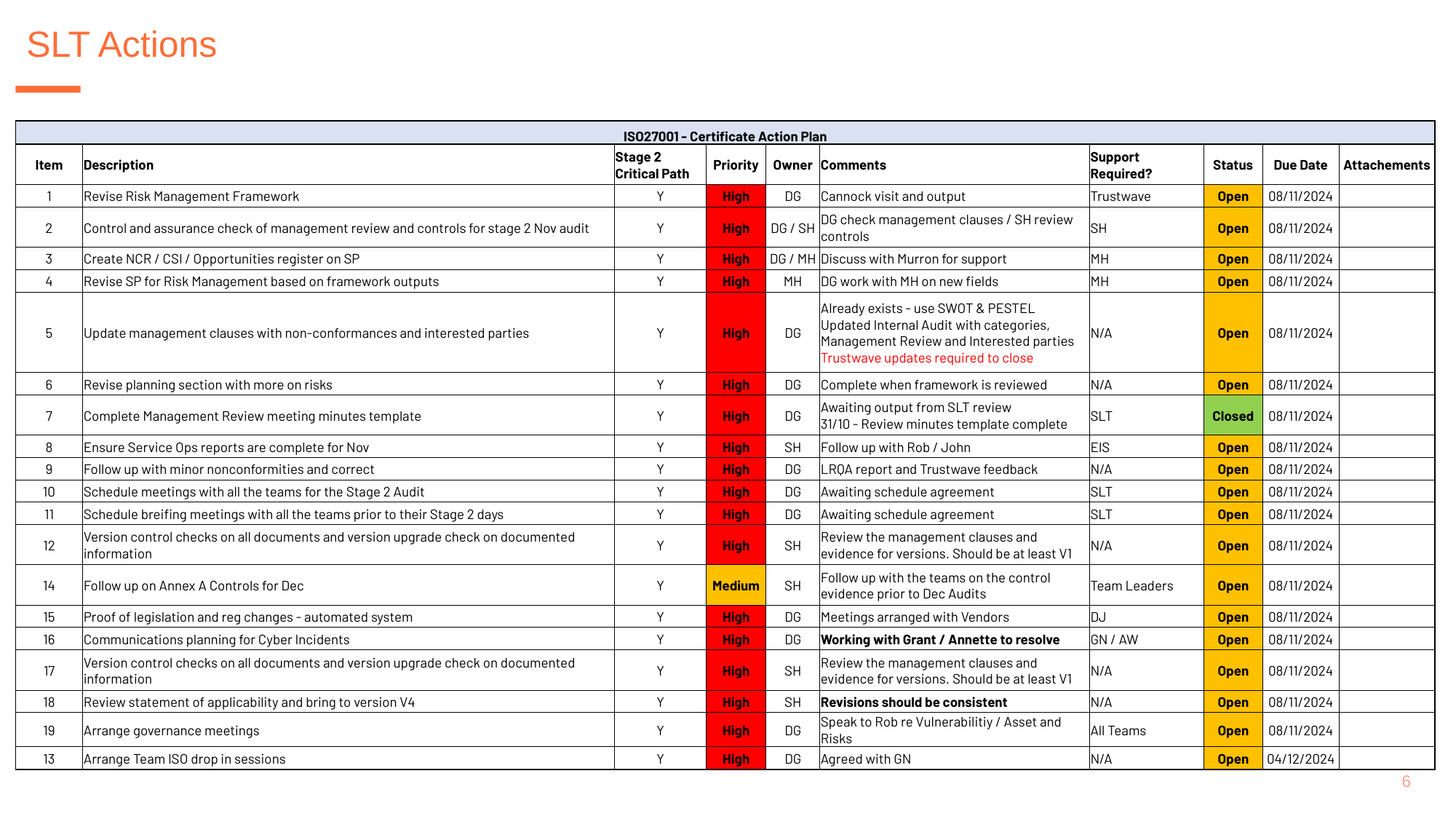

SLT Actions
| ISO27001 - Certificate Action Plan |  |  |  |  |  |  |  |  |  |
| --- | --- | --- | --- | --- | --- | --- | --- | --- | --- |
| Item | Description | Stage 2 Critical Path | Priority | Owner | Comments | Support Required? | Status | Due Date | Attachements |
| 1 | Revise Risk Management Framework | Y | High | DG | Cannock visit and output | Trustwave | Open | 08/11/2024 |  |
| 2 | Control and assurance check of management review and controls for stage 2 Nov audit | Y | High | DG / SH | DG check management clauses / SH review controls | SH | Open | 08/11/2024 |  |
| 3 | Create NCR / CSI / Opportunities register on SP | Y | High | DG / MH | Discuss with Murron for support | MH | Open | 08/11/2024 |  |
| 4 | Revise SP for Risk Management based on framework outputs | Y | High | MH | DG work with MH on new fields | MH | Open | 08/11/2024 |  |
| 5 | Update management clauses with non-conformances and interested parties | Y | High | DG | Already exists - use SWOT & PESTEL Updated Internal Audit with categories, Management Review and Interested parties Trustwave updates required to close | N/A | Open | 08/11/2024 |  |
| 6 | Revise planning section with more on risks | Y | High | DG | Complete when framework is reviewed | N/A | Open | 08/11/2024 |  |
| 7 | Complete Management Review meeting minutes template | Y | High | DG | Awaiting output from SLT review 31/10 - Review minutes template complete | SLT | Closed | 08/11/2024 |  |
| 8 | Ensure Service Ops reports are complete for Nov | Y | High | SH | Follow up with Rob / John | EIS | Open | 08/11/2024 |  |
| 9 | Follow up with minor nonconformities and correct | Y | High | DG | LRQA report and Trustwave feedback | N/A | Open | 08/11/2024 |  |
| 10 | Schedule meetings with all the teams for the Stage 2 Audit | Y | High | DG | Awaiting schedule agreement | SLT | Open | 08/11/2024 |  |
| 11 | Schedule breifing meetings with all the teams prior to their Stage 2 days | Y | High | DG | Awaiting schedule agreement | SLT | Open | 08/11/2024 |  |
| 12 | Version control checks on all documents and version upgrade check on documented information | Y | High | SH | Review the management clauses and evidence for versions. Should be at least V1 | N/A | Open | 08/11/2024 |  |
| 14 | Follow up on Annex A Controls for Dec | Y | Medium | SH | Follow up with the teams on the control evidence prior to Dec Audits | Team Leaders | Open | 08/11/2024 |  |
| 15 | Proof of legislation and reg changes - automated system | Y | High | DG | Meetings arranged with Vendors | DJ | Open | 08/11/2024 |  |
| 16 | Communications planning for Cyber Incidents | Y | High | DG | Working with Grant / Annette to resolve | GN / AW | Open | 08/11/2024 |  |
| 17 | Version control checks on all documents and version upgrade check on documented information | Y | High | SH | Review the management clauses and evidence for versions. Should be at least V1 | N/A | Open | 08/11/2024 |  |
| 18 | Review statement of applicability and bring to version V4 | Y | High | SH | Revisions should be consistent | N/A | Open | 08/11/2024 |  |
| 19 | Arrange governance meetings | Y | High | DG | Speak to Rob re Vulnerabilitiy / Asset and Risks | All Teams | Open | 08/11/2024 |  |
| 13 | Arrange Team ISO drop in sessions | Y | High | DG | Agreed with GN | N/A | Open | 04/12/2024 |  |
6